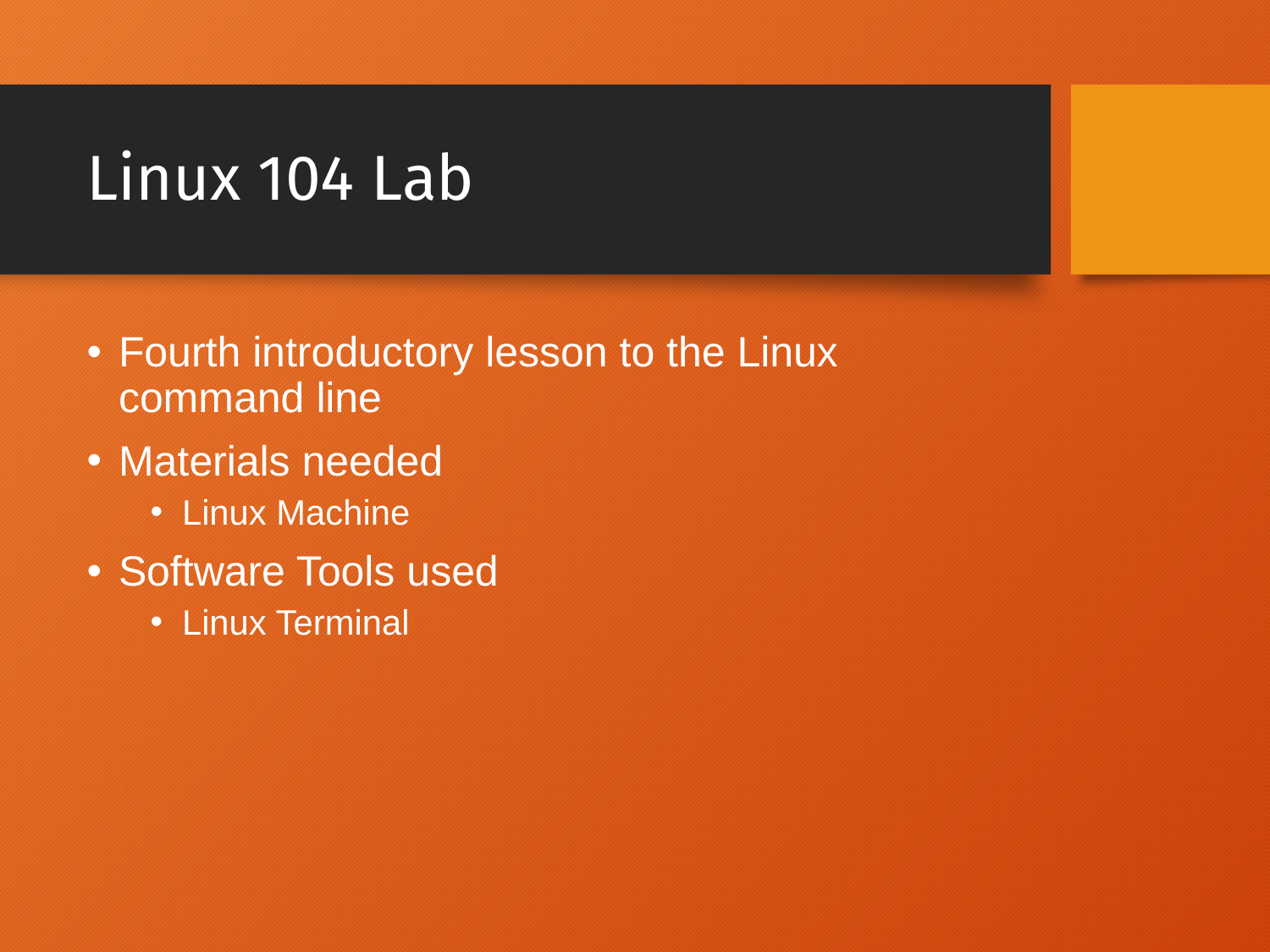

# Linux 104 Lab
Fourth introductory lesson to the Linux command line
Materials needed
Linux Machine
Software Tools used
Linux Terminal